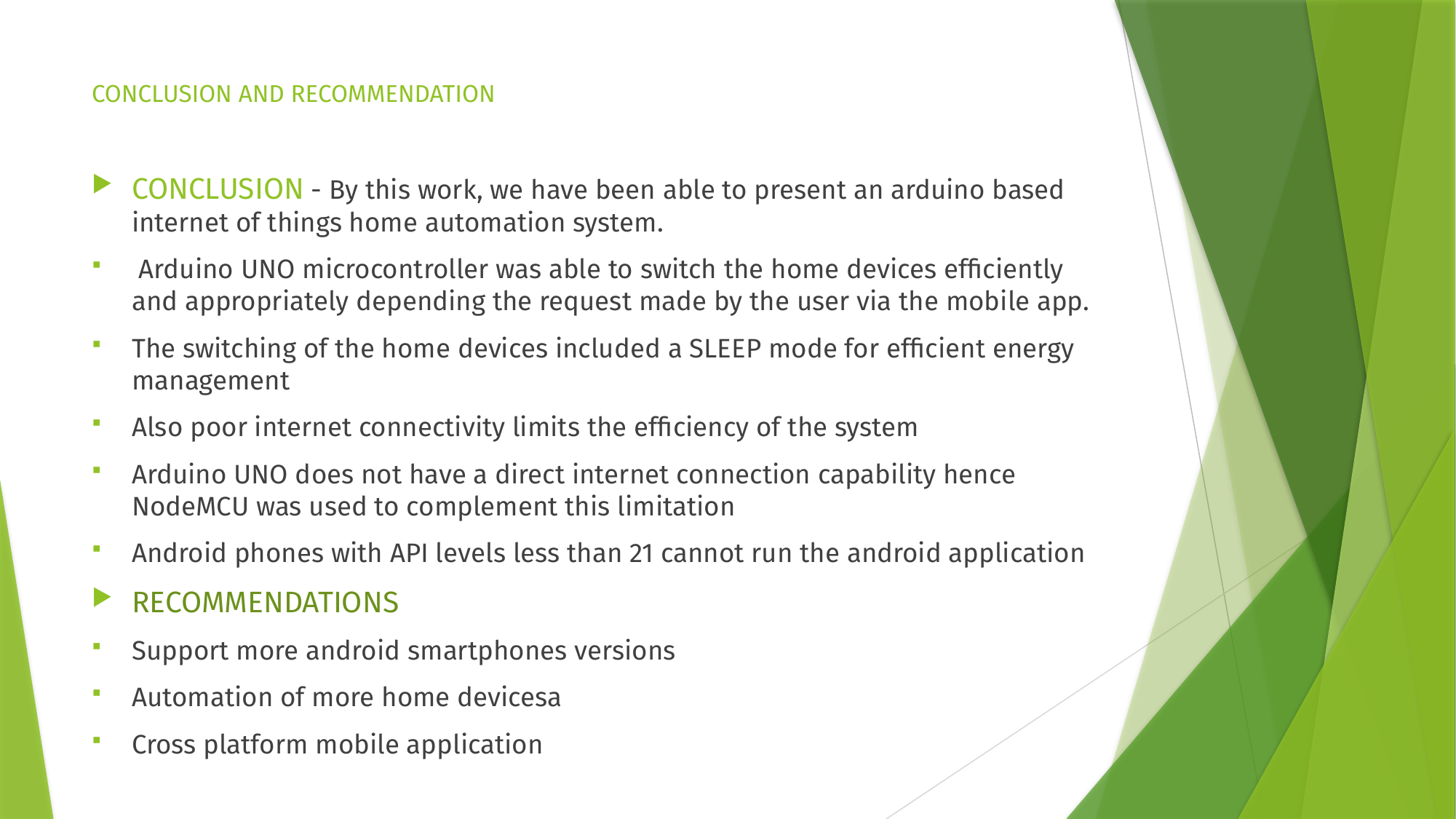

# CONCLUSION AND RECOMMENDATION

CONCLUSION - By this work, we have been able to present an arduino based internet of things home automation system.
 Arduino UNO microcontroller was able to switch the home devices efficiently and appropriately depending the request made by the user via the mobile app.
The switching of the home devices included a SLEEP mode for efficient energy management
Also poor internet connectivity limits the efficiency of the system
Arduino UNO does not have a direct internet connection capability hence NodeMCU was used to complement this limitation
Android phones with API levels less than 21 cannot run the android application
RECOMMENDATIONS
Support more android smartphones versions
Automation of more home devicesa
Cross platform mobile application